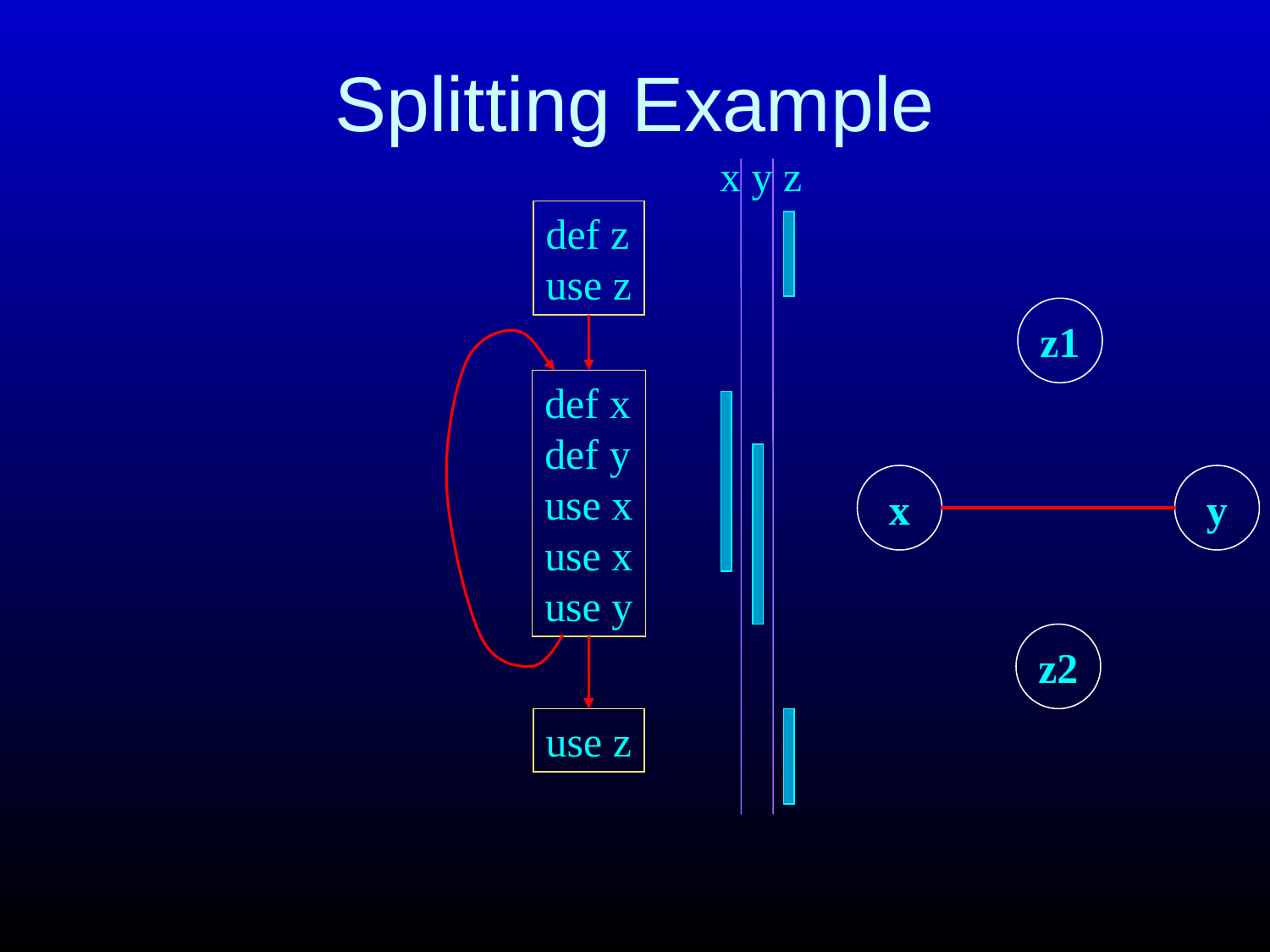

# Splitting Example
x y z

def z
use z

z1

def x
def y
use x
use x
use y

x
y

z2
use z